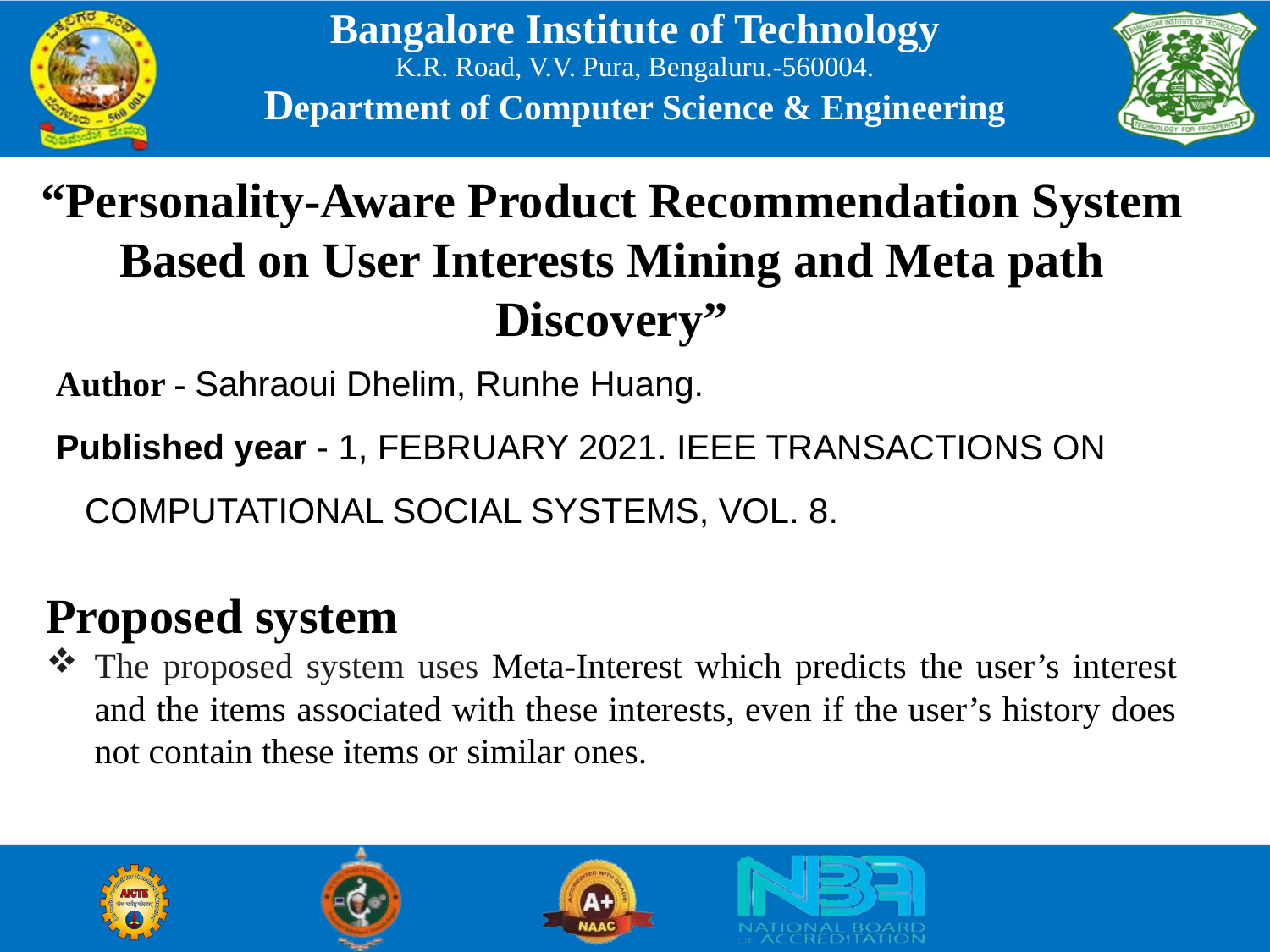

“Personality-Aware Product Recommendation System Based on User Interests Mining and Meta path Discovery”
# Author - Sahraoui Dhelim, Runhe Huang. Published year - 1, FEBRUARY 2021. IEEE TRANSACTIONS ON            COMPUTATIONAL SOCIAL SYSTEMS, VOL. 8.
Proposed system
The proposed system uses Meta-Interest which predicts the user’s interest and the items associated with these interests, even if the user’s history does not contain these items or similar ones.